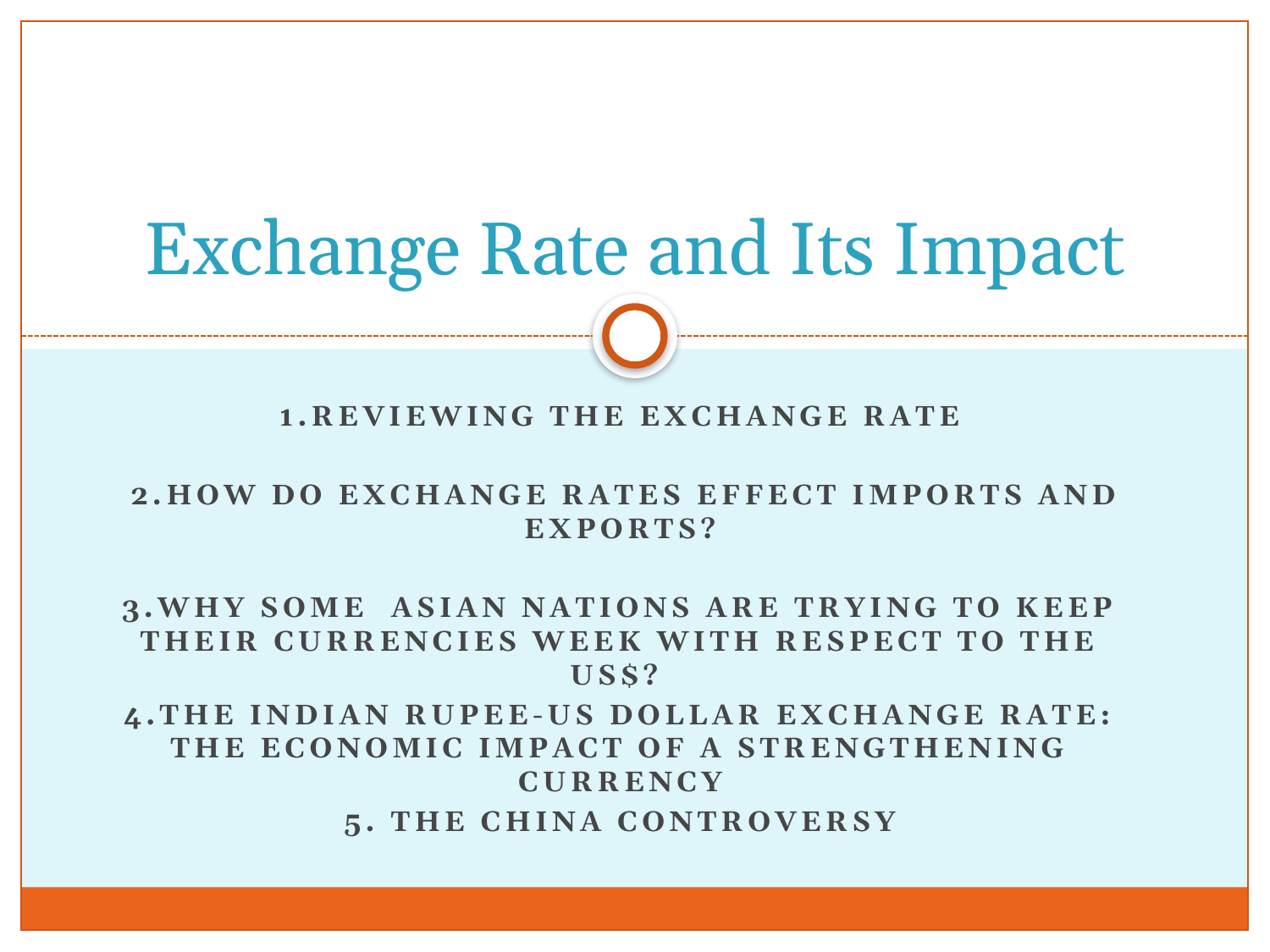

# Exchange Rate and Its Impact
1.Reviewing the Exchange Rate

 2.How do exchange rates effect imports and exports?

3.Why some  Asian nations are trying to keep their currencies week with respect to the US$?
4.The Indian Rupee-US Dollar Exchange Rate: The Economic Impact of a Strengthening Currency
5. The China controversy